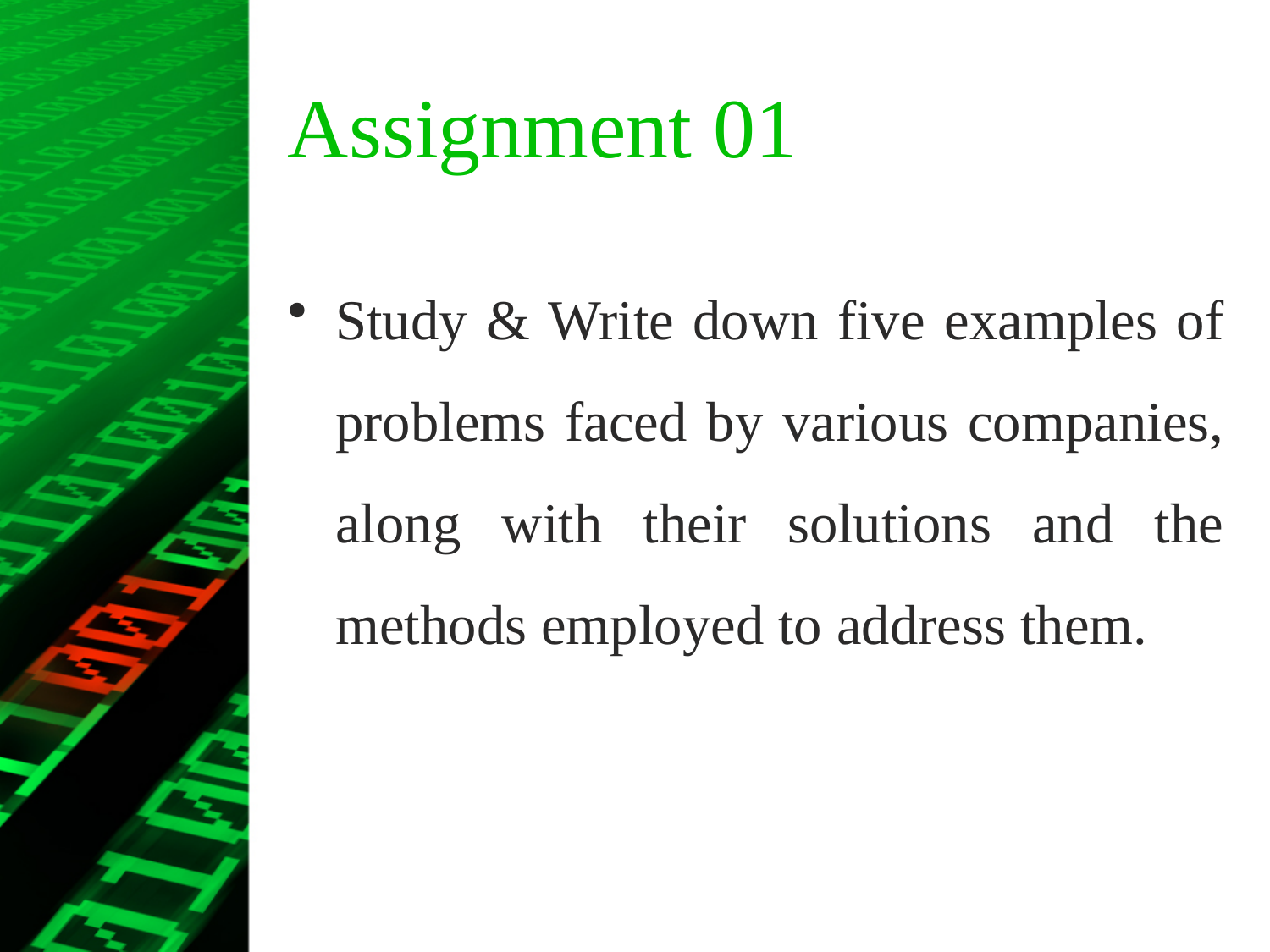

# Assignment 01
Study & Write down five examples of problems faced by various companies, along with their solutions and the methods employed to address them.